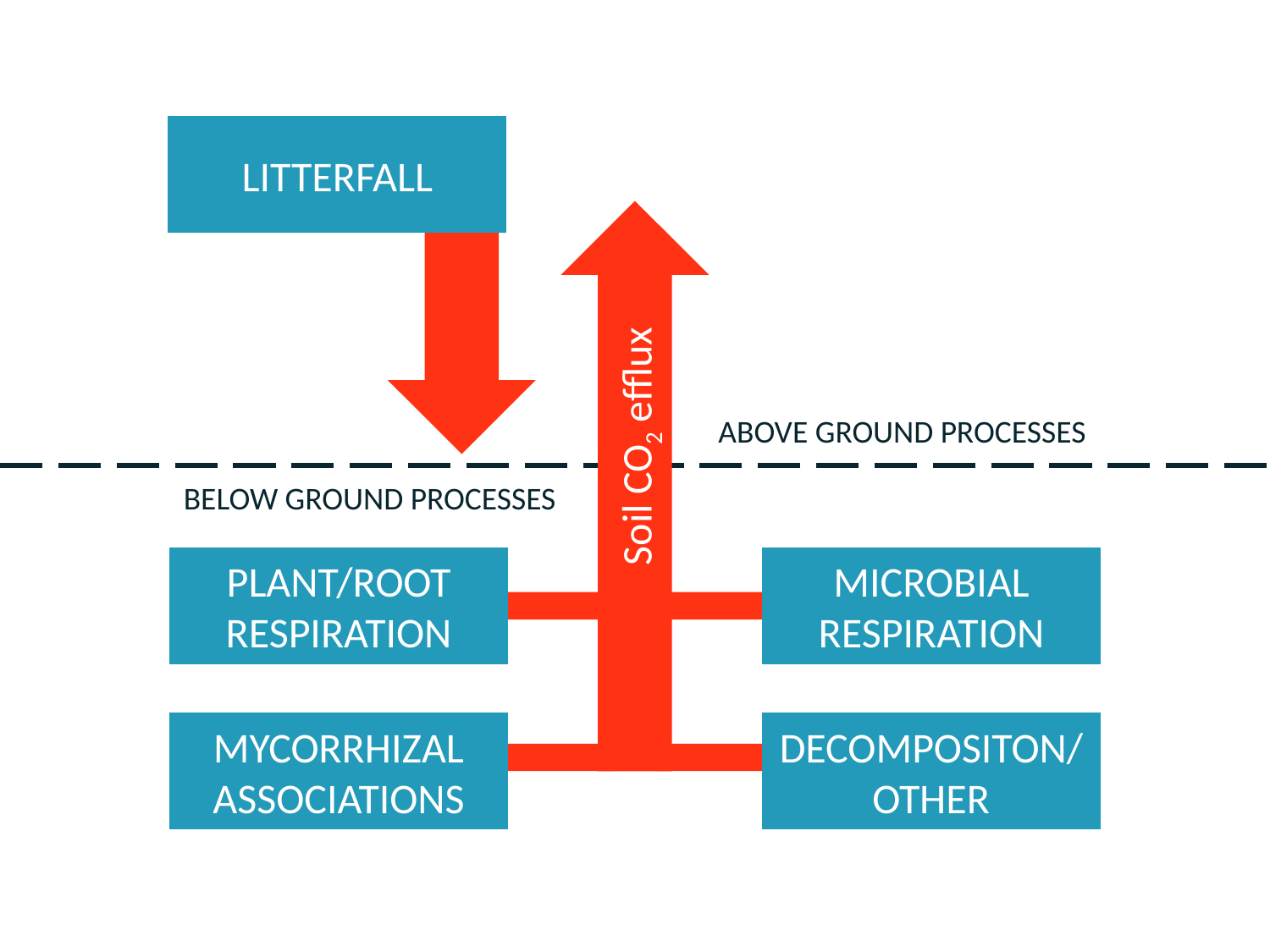

LITTERFALL

ABOVE GROUND PROCESSES
Soil CO2 efflux
BELOW GROUND PROCESSES
PLANT/ROOT RESPIRATION
MICROBIAL RESPIRATION

MYCORRHIZAL ASSOCIATIONS
DECOMPOSITON/
OTHER